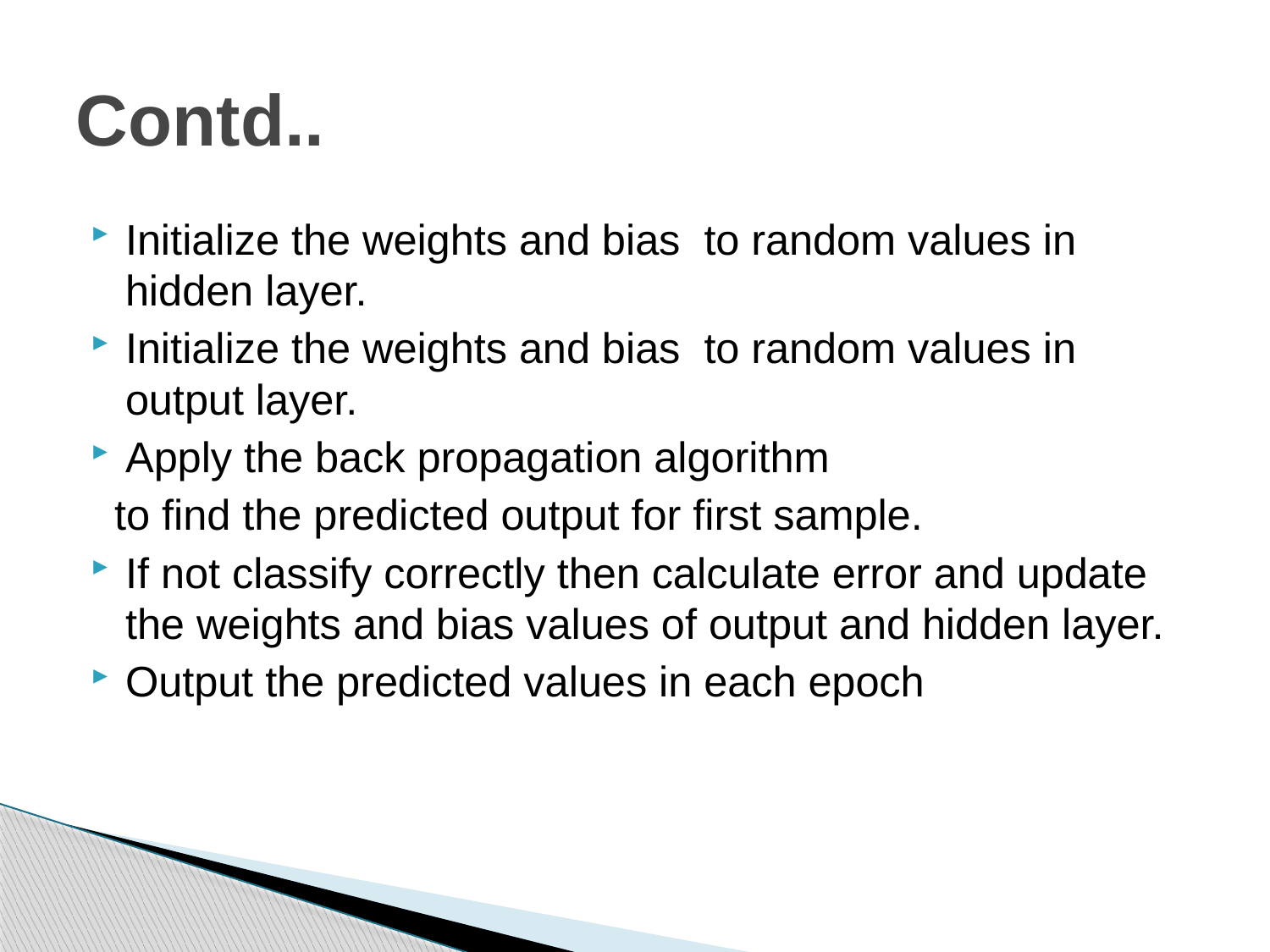

# Contd..
Initialize the weights and bias  to random values in hidden layer.
Initialize the weights and bias  to random values in output layer.
Apply the back propagation algorithm
  to find the predicted output for first sample.
If not classify correctly then calculate error and update the weights and bias values of output and hidden layer.
Output the predicted values in each epoch